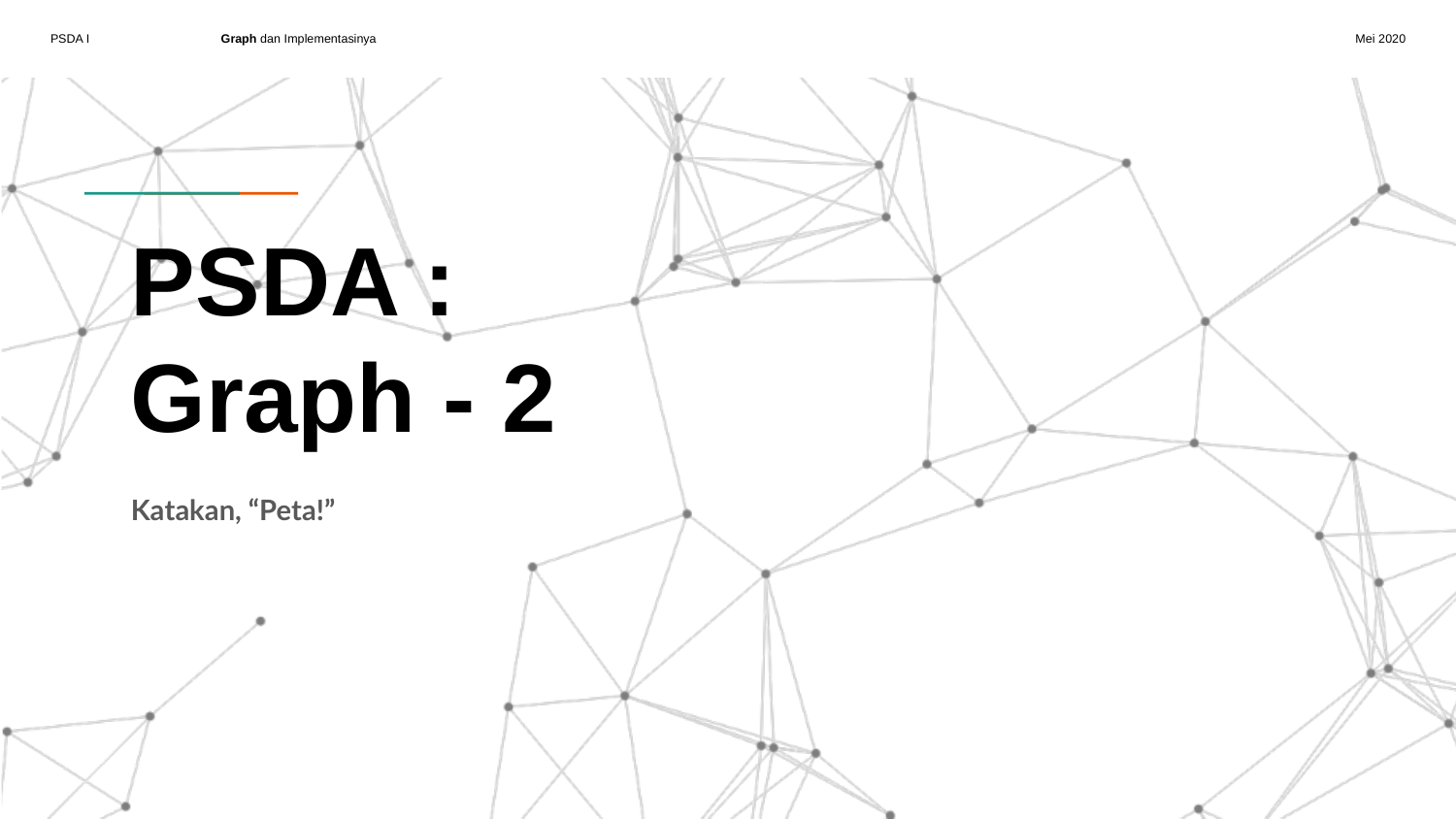

# PSDA :
Graph - 2
Katakan, “Peta!”